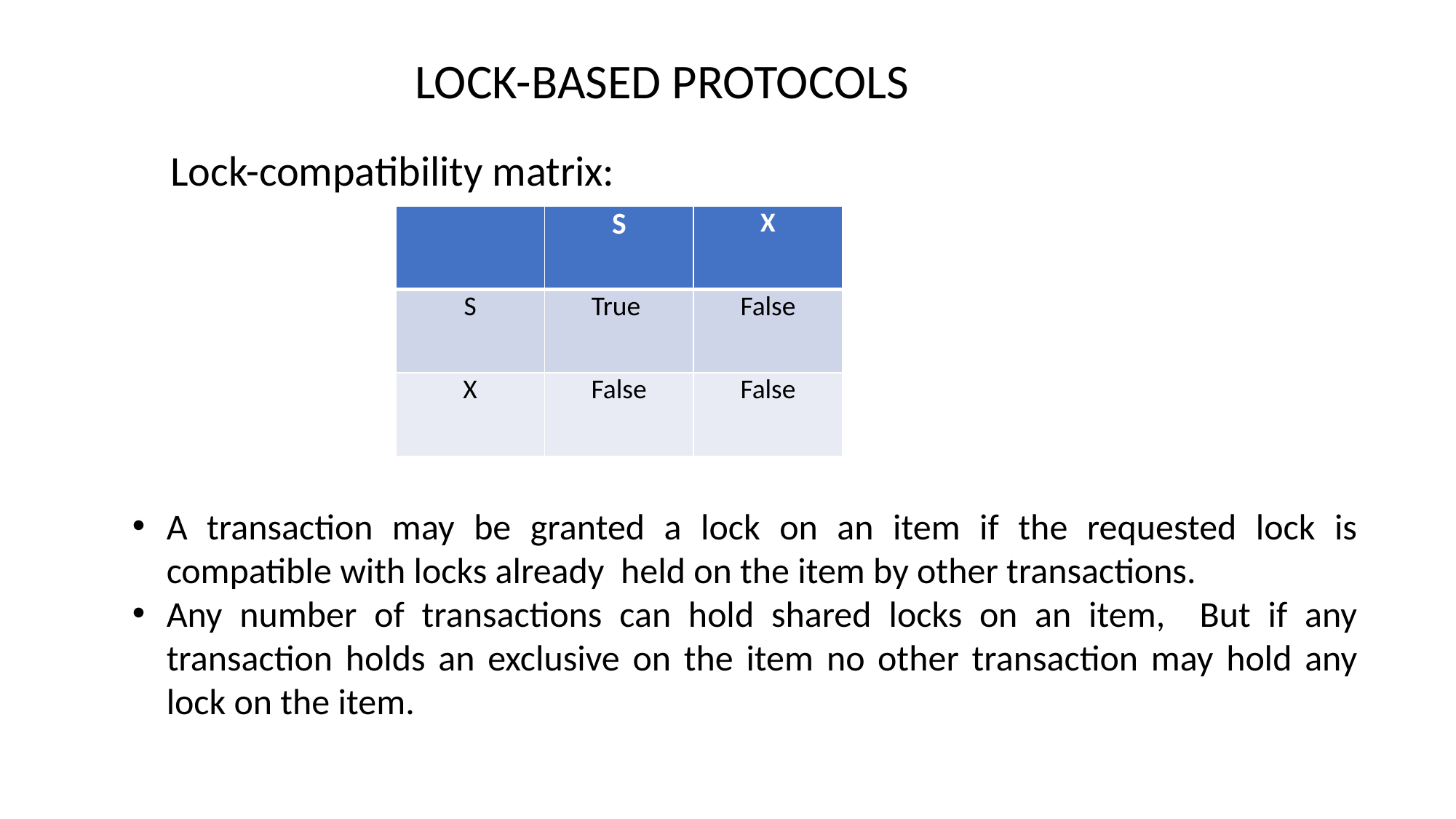

LOCK-BASED PROTOCOLS

Lock-compatibility matrix:

|  | S | X |
| --- | --- | --- |
| S | True | False |
| X | False | False |
A transaction may be granted a lock on an item if the requested lock is compatible with locks already  held on the item by other transactions.
Any number of transactions can hold shared locks on an item,  But if any transaction holds an exclusive on the item no other transaction may hold any lock on the item.